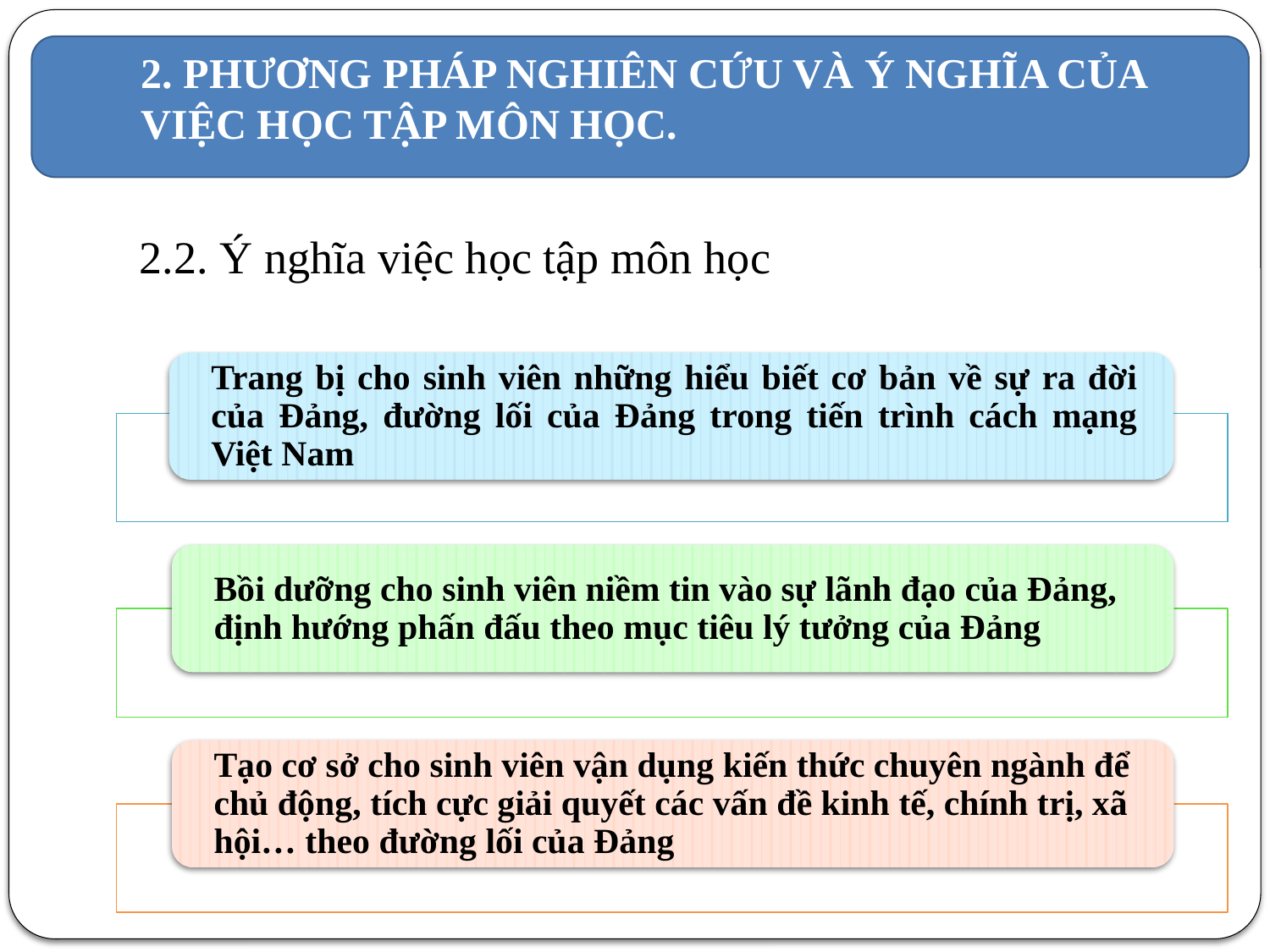

# 2. PHƯƠNG PHÁP NGHIÊN CỨU VÀ Ý NGHĨA CỦA VIỆC HỌC TẬP MÔN HỌC.

2.2. Ý nghĩa việc học tập môn học
Trang bị cho sinh viên những hiểu biết cơ bản về sự ra đời của Đảng, đường lối của Đảng trong tiến trình cách mạng Việt Nam
Bồi dưỡng cho sinh viên niềm tin vào sự lãnh đạo của Đảng, định hướng phấn đấu theo mục tiêu lý tưởng của Đảng
Tạo cơ sở cho sinh viên vận dụng kiến thức chuyên ngành để chủ động, tích cực giải quyết các vấn đề kinh tế, chính trị, xã hội… theo đường lối của Đảng